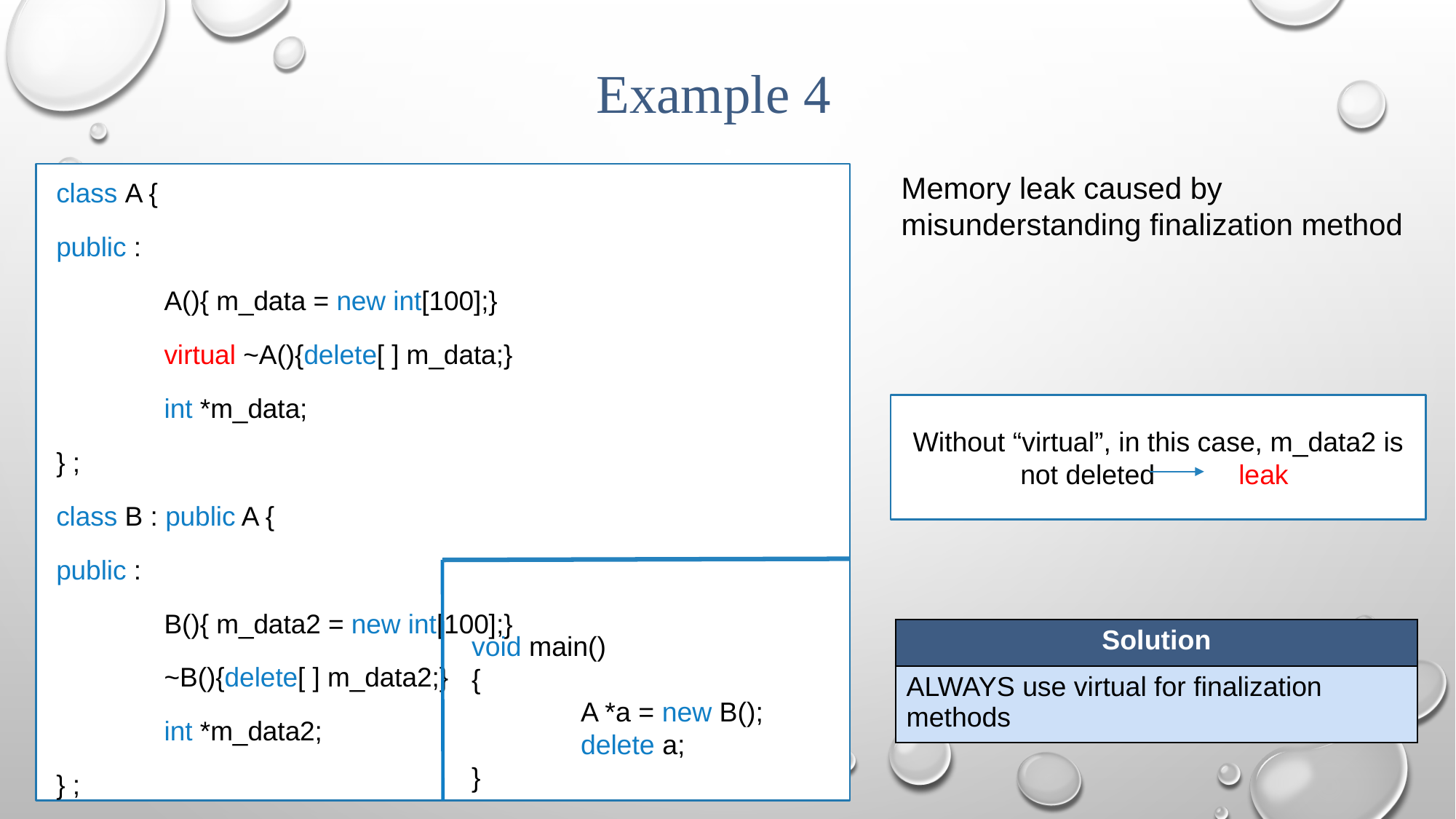

# Example 4

class A {
public :
	A(){ m_data = new int[100];}
	virtual ~A(){delete[ ] m_data;}
	int *m_data;
} ;
class B : public A {
public :
	B(){ m_data2 = new int[100];}
	~B(){delete[ ] m_data2;}
	int *m_data2;
} ;

Memory leak caused by misunderstanding finalization method
Without “virtual”, in this case, m_data2 is not deleted I       	leak
| Solution |
| --- |
| ALWAYS use virtual for finalization methods |
void main()
{
	A *a = new B();
	delete a;
}